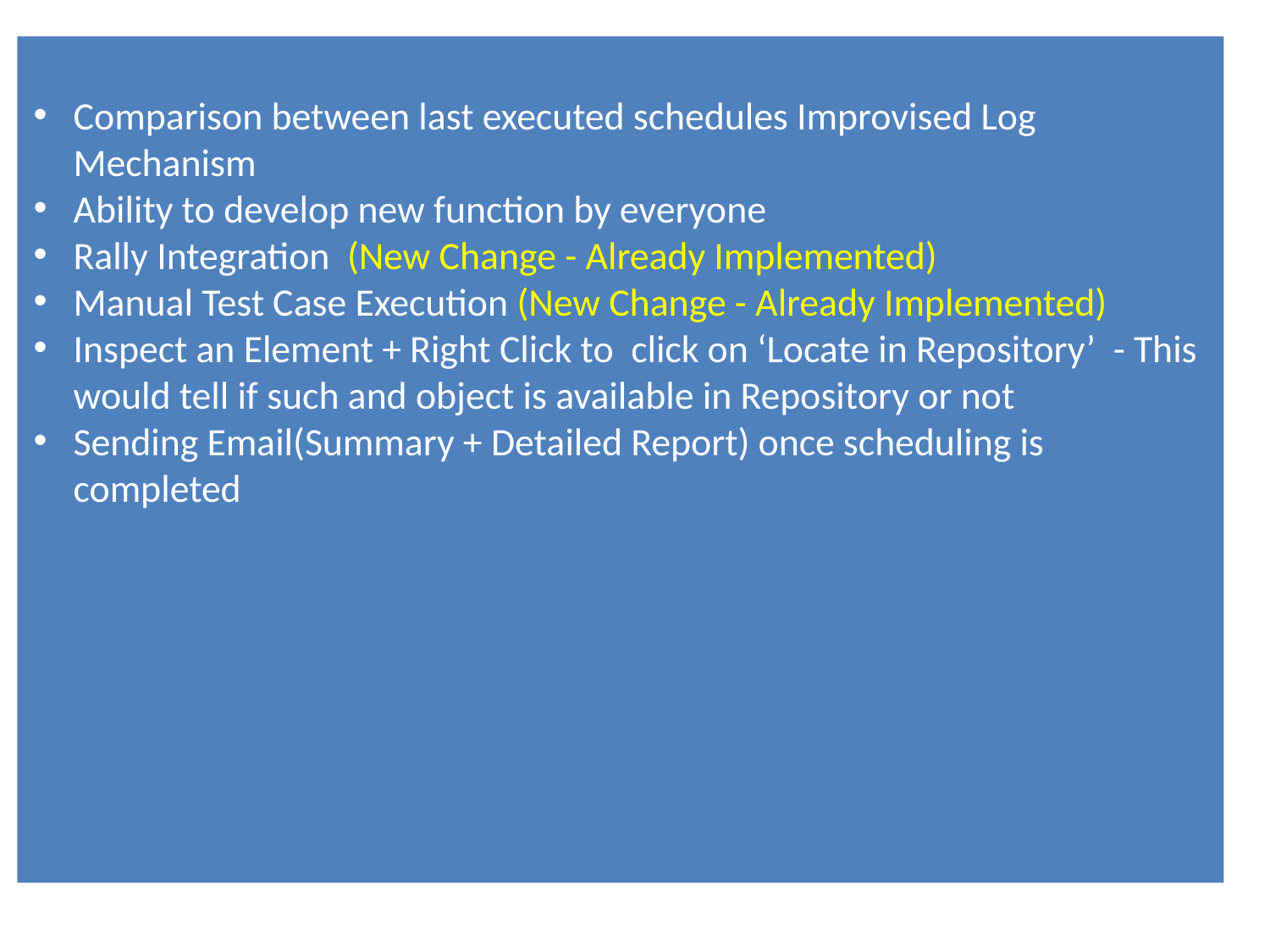

Comparison between last executed schedules Improvised Log Mechanism
Ability to develop new function by everyone
Rally Integration  (New Change - Already Implemented)
Manual Test Case Execution (New Change - Already Implemented)
Inspect an Element + Right Click to  click on ‘Locate in Repository’  - This would tell if such and object is available in Repository or not
Sending Email(Summary + Detailed Report) once scheduling is completed

#